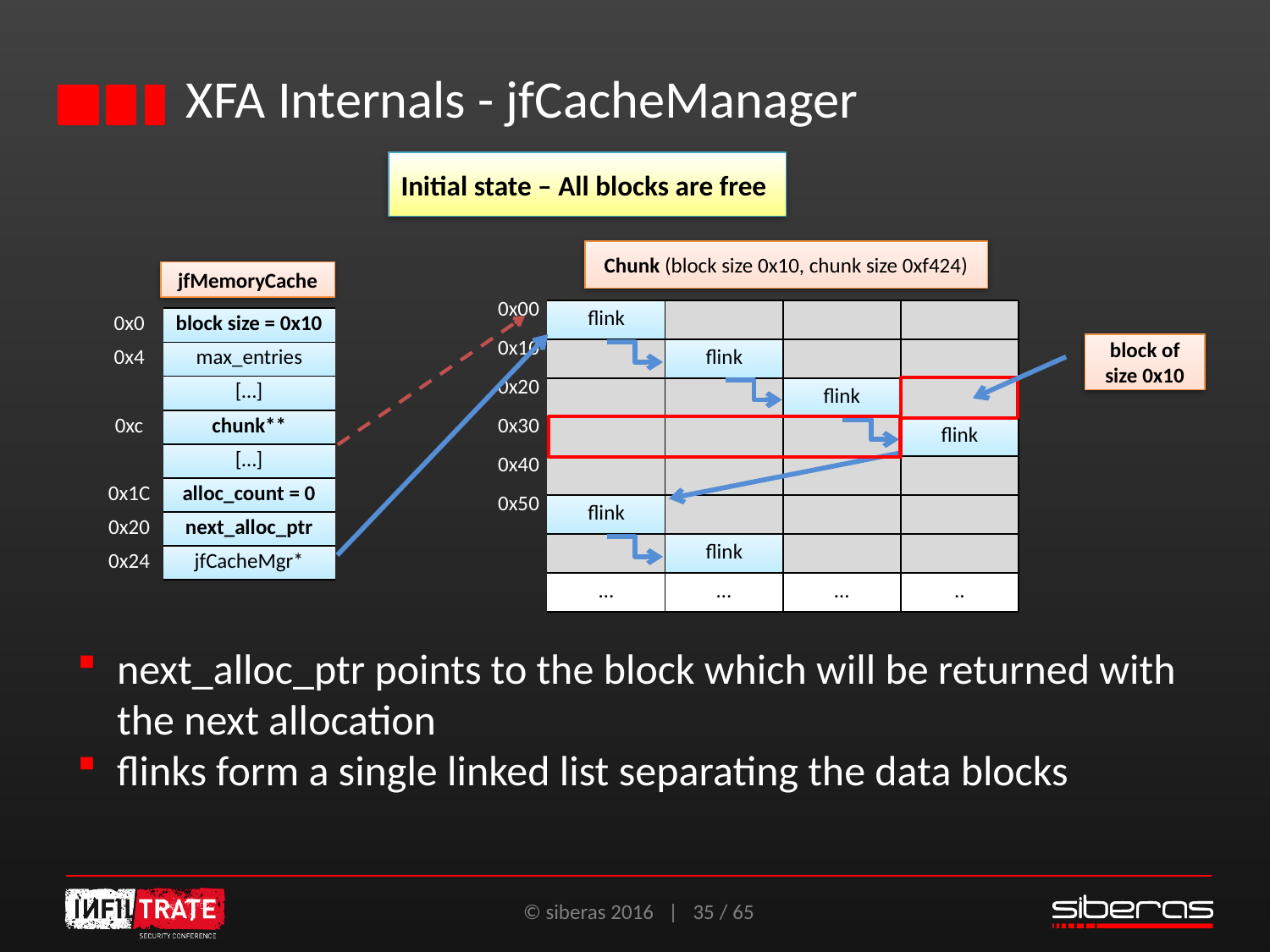

# XFA Internals - jfCacheManager
Initial state – All blocks are free
Chunk (block size 0x10, chunk size 0xf424)
jfMemoryCache
| 0x00 | flink |  |  |  |
| --- | --- | --- | --- | --- |
| 0x10 |  | flink |  |  |
| 0x20 |  |  | flink |  |
| 0x30 |  |  |  | flink |
| 0x40 |  |  |  |  |
| 0x50 | flink |  |  |  |
|  |  | flink |  |  |
|  | … | … | … | .. |
| 0x0 | block size = 0x10 |
| --- | --- |
| 0x4 | max\_entries |
|  | […] |
| 0xc | chunk\*\* |
|  | […] |
| 0x1C | alloc\_count = 0 |
| 0x20 | next\_alloc\_ptr |
| 0x24 | jfCacheMgr\* |
block of size 0x10

next_alloc_ptr points to the block which will be returned with the next allocation
flinks form a single linked list separating the data blocks